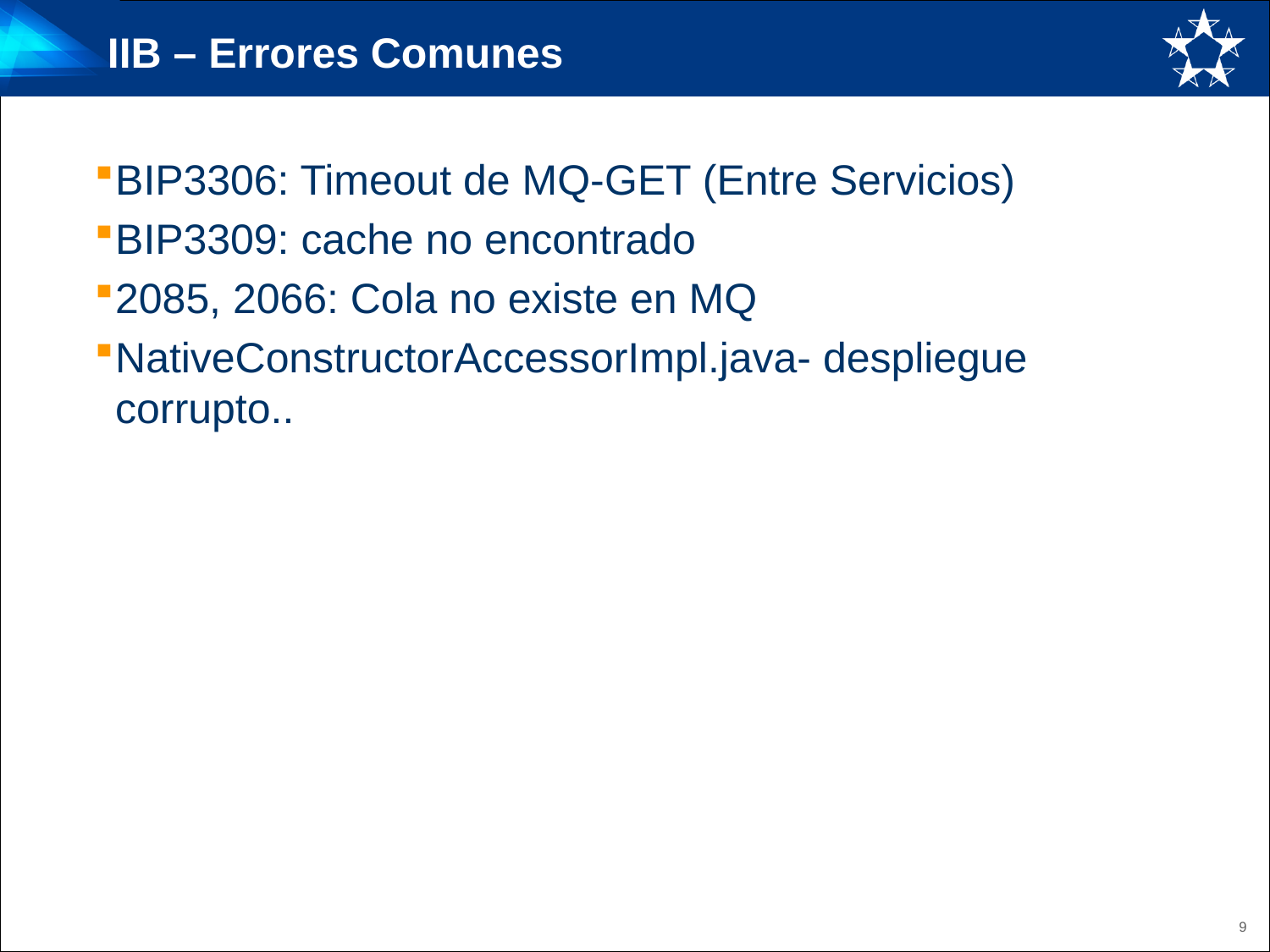

# IIB – Errores Comunes
BIP3306: Timeout de MQ-GET (Entre Servicios)
BIP3309: cache no encontrado
2085, 2066: Cola no existe en MQ
NativeConstructorAccessorImpl.java- despliegue corrupto..
9